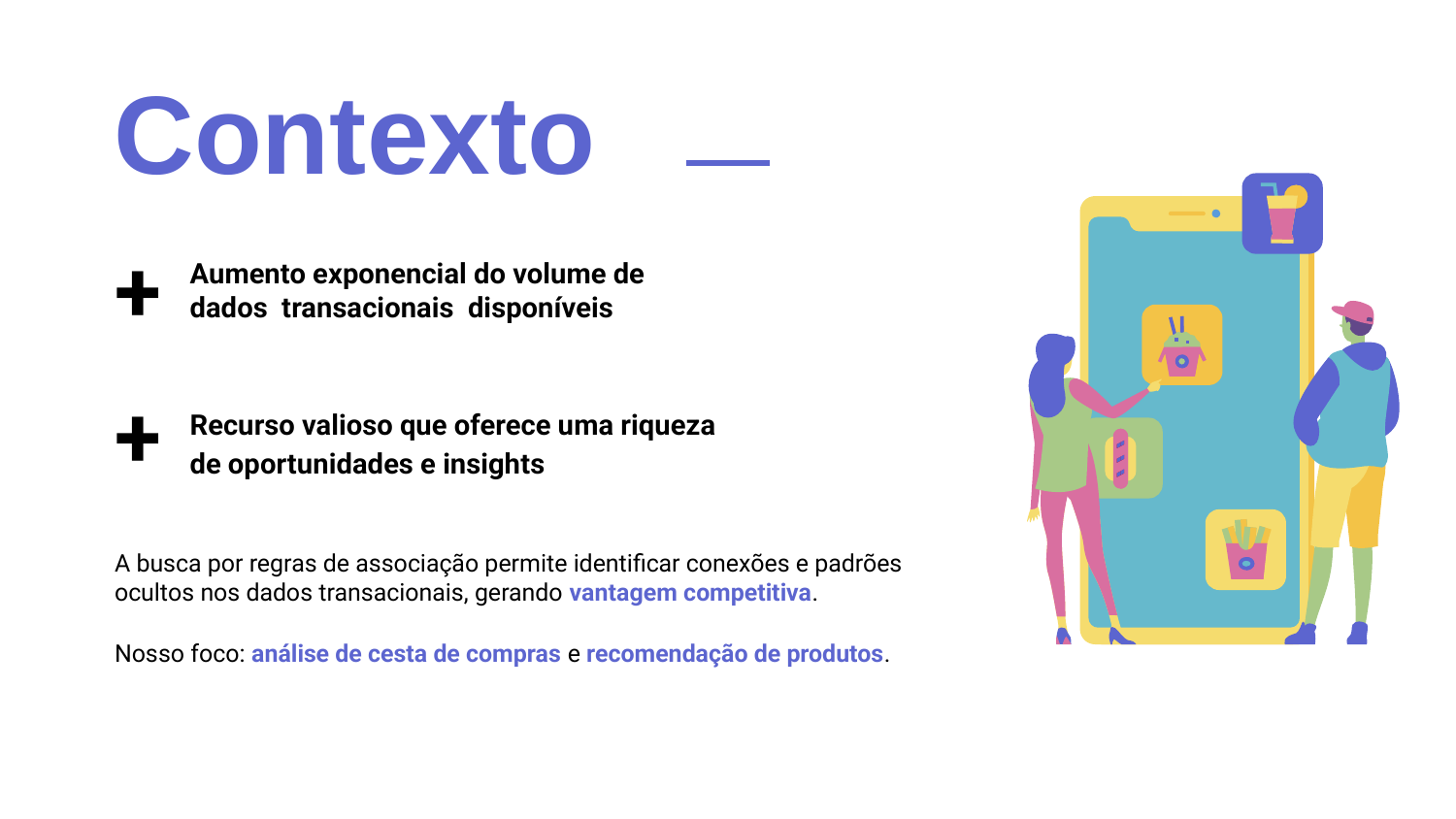

Contexto

+

Aumento exponencial do volume de dados  transacionais  disponíveis

+
Recurso valioso que oferece uma riqueza de oportunidades e insights
A busca por regras de associação permite identificar conexões e padrões ocultos nos dados transacionais, gerando vantagem competitiva.
Nosso foco: análise de cesta de compras e recomendação de produtos.